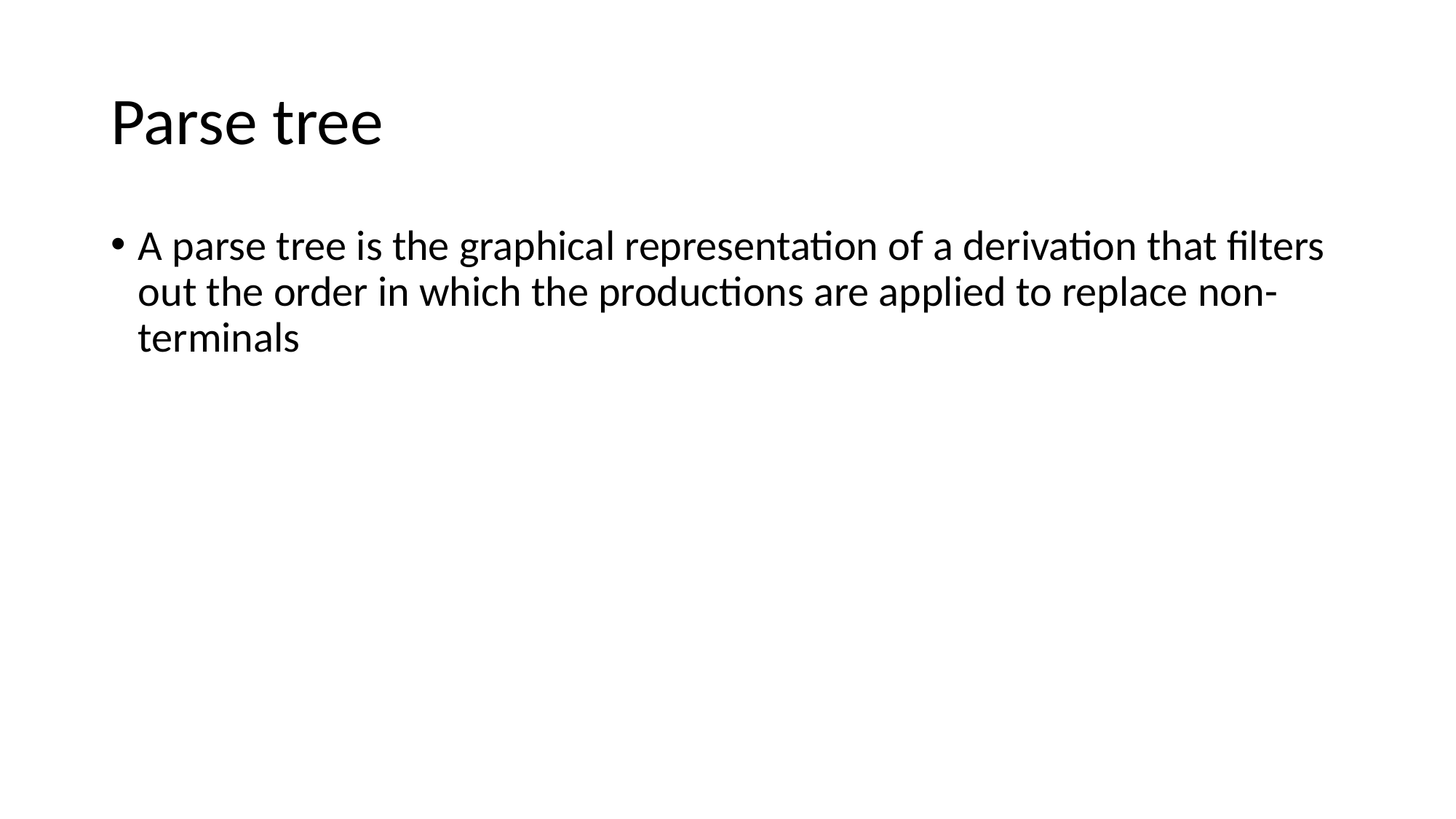

# Parse tree
A parse tree is the graphical representation of a derivation that filters out the order in which the productions are applied to replace non-terminals